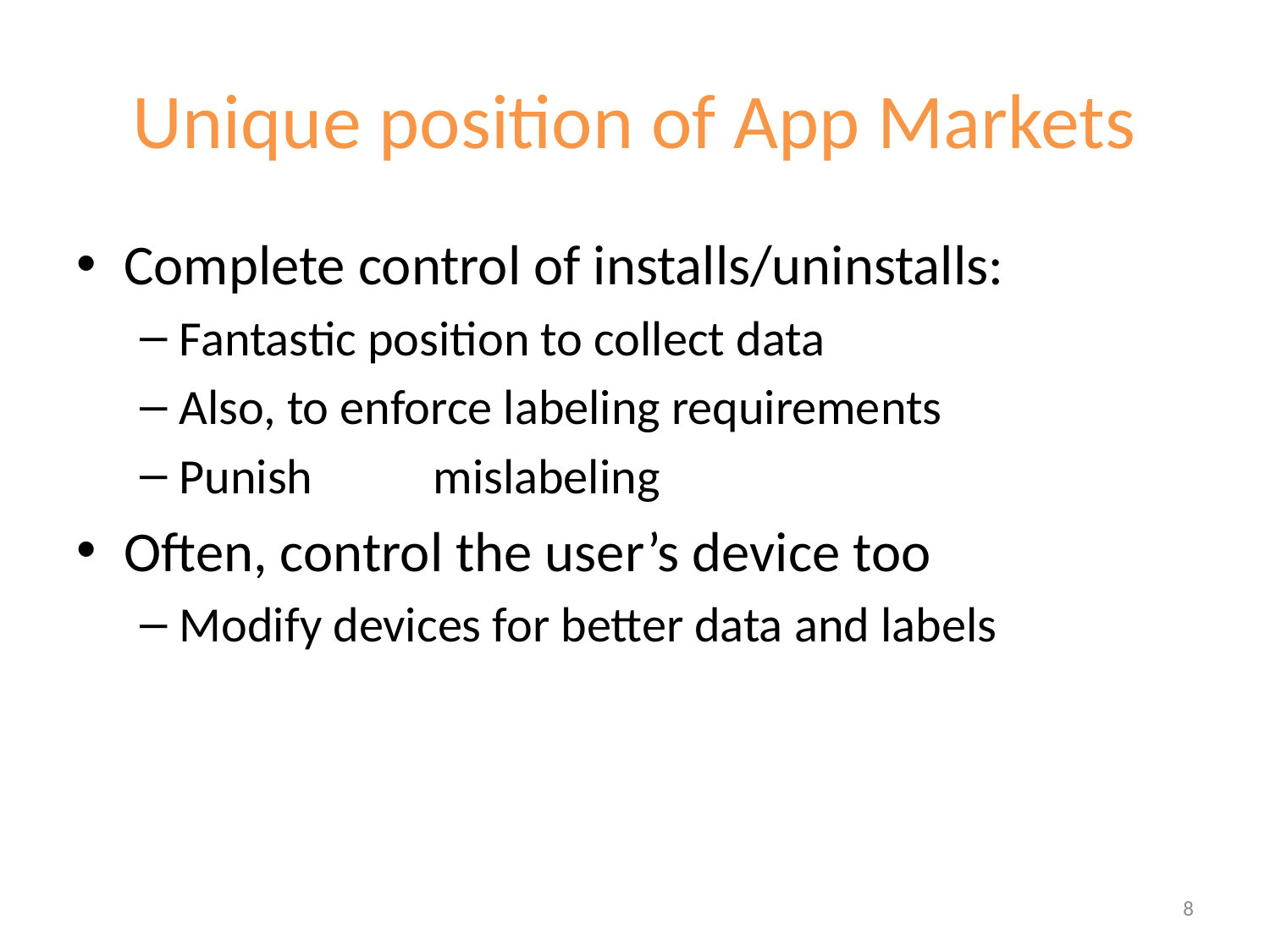

# Unique position of App Markets
Complete control of installs/uninstalls:
Fantastic position to collect data
Also, to enforce labeling requirements
Punish 	mislabeling
Often, control the user’s device too
Modify devices for better data and labels
8